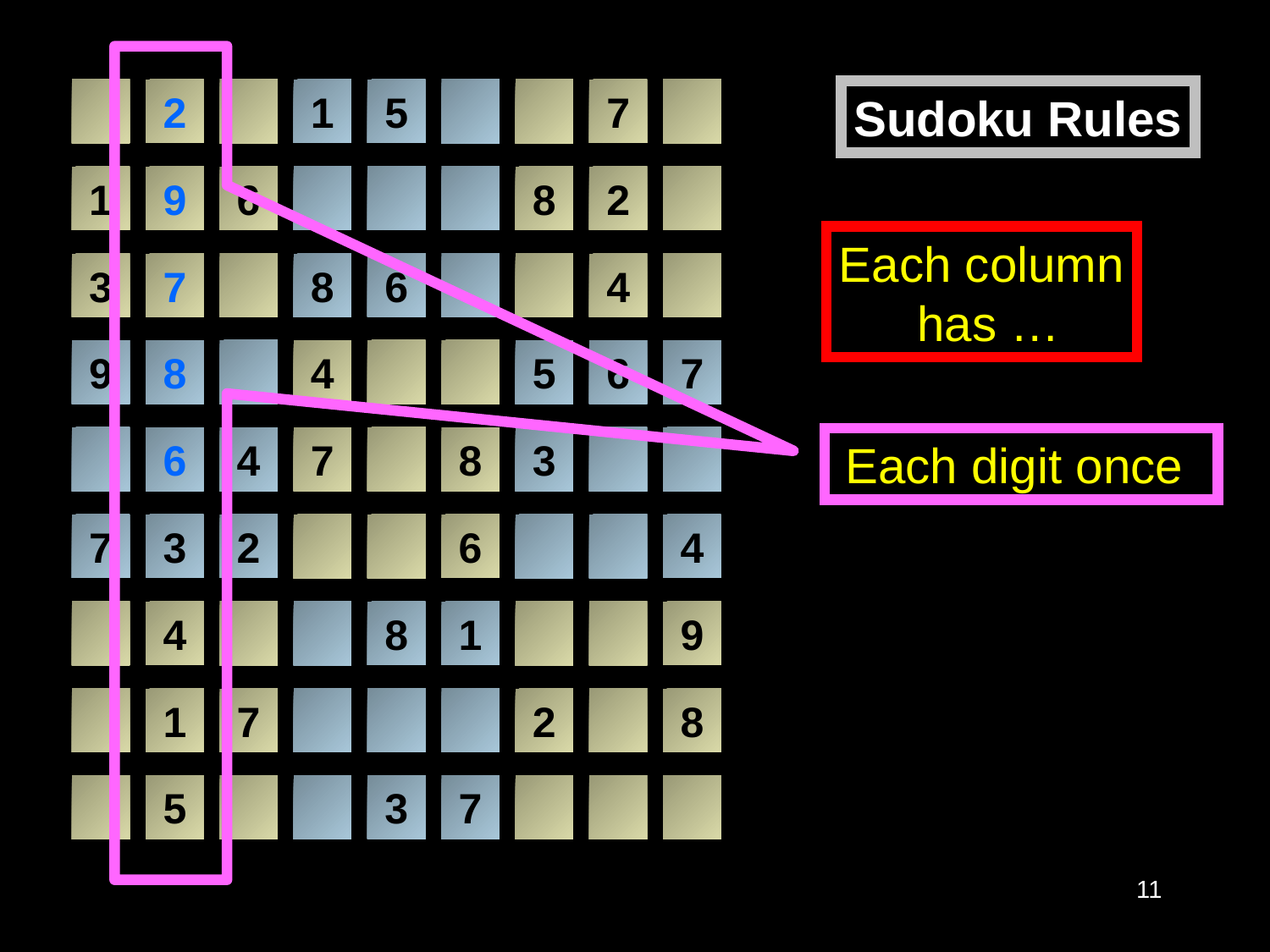

2

1
5

7

Sudoku Rules
1
9
6

8
2

Each column
 has …
3
7

8
6

4

9
8

4

5
6
7

6
4
7

8
3

Each digit once
7
3
2

6

4

4

8
1

9

1
7

2

8

5

3
7

11